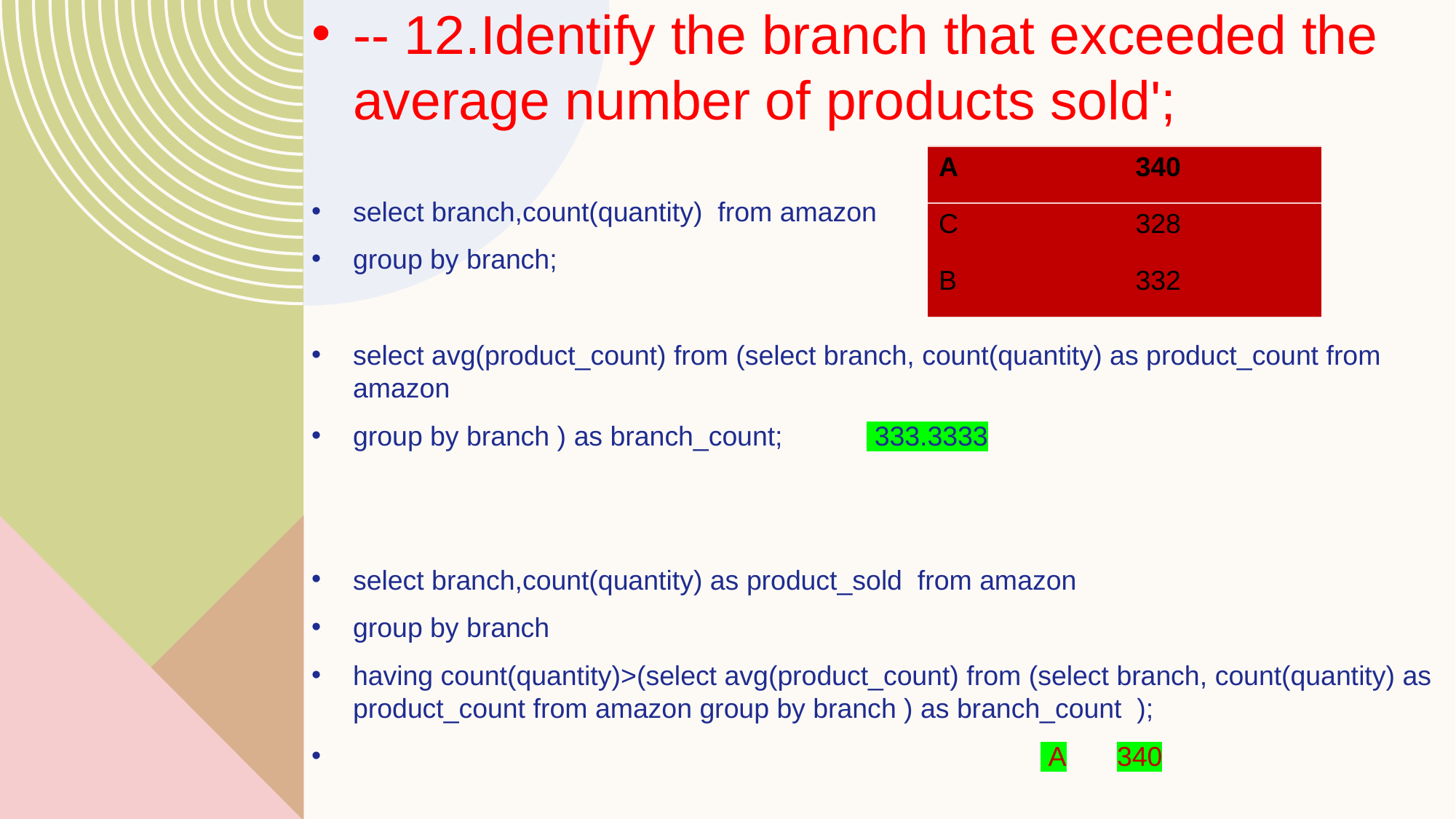

-- 12.Identify the branch that exceeded the average number of products sold';

select branch,count(quantity)  from amazon
group by branch;

select avg(product_count) from (select branch, count(quantity) as product_count from amazon
group by branch ) as branch_count;            333.3333

select branch,count(quantity) as product_sold  from amazon
group by branch
having count(quantity)>(select avg(product_count) from (select branch, count(quantity) as product_count from amazon group by branch ) as branch_count  );
                                                                                           A	340
| A | 340 |
| --- | --- |
| C | 328 |
| B | 332 |